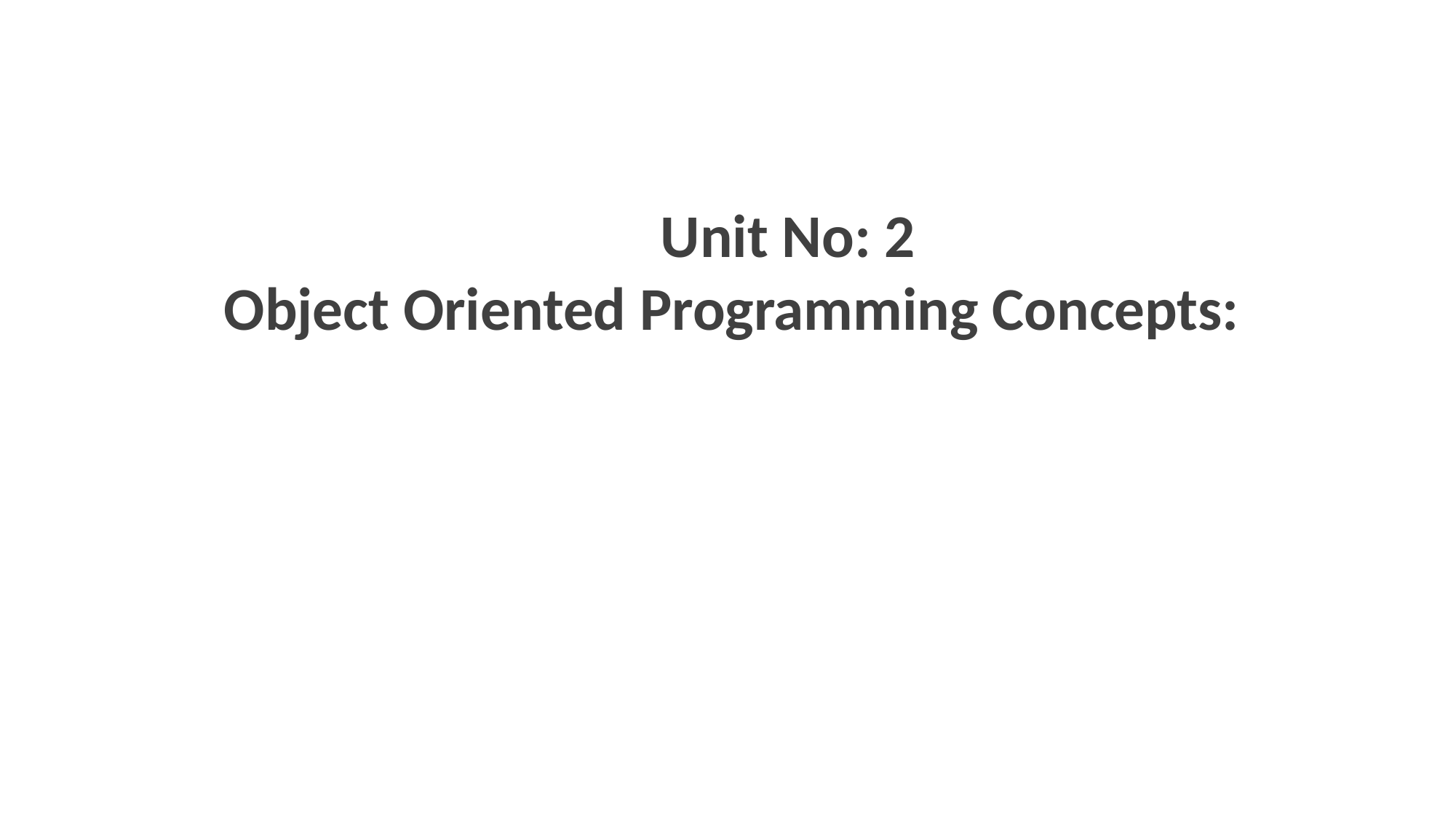

Unit No: 2
Object Oriented Programming Concepts: